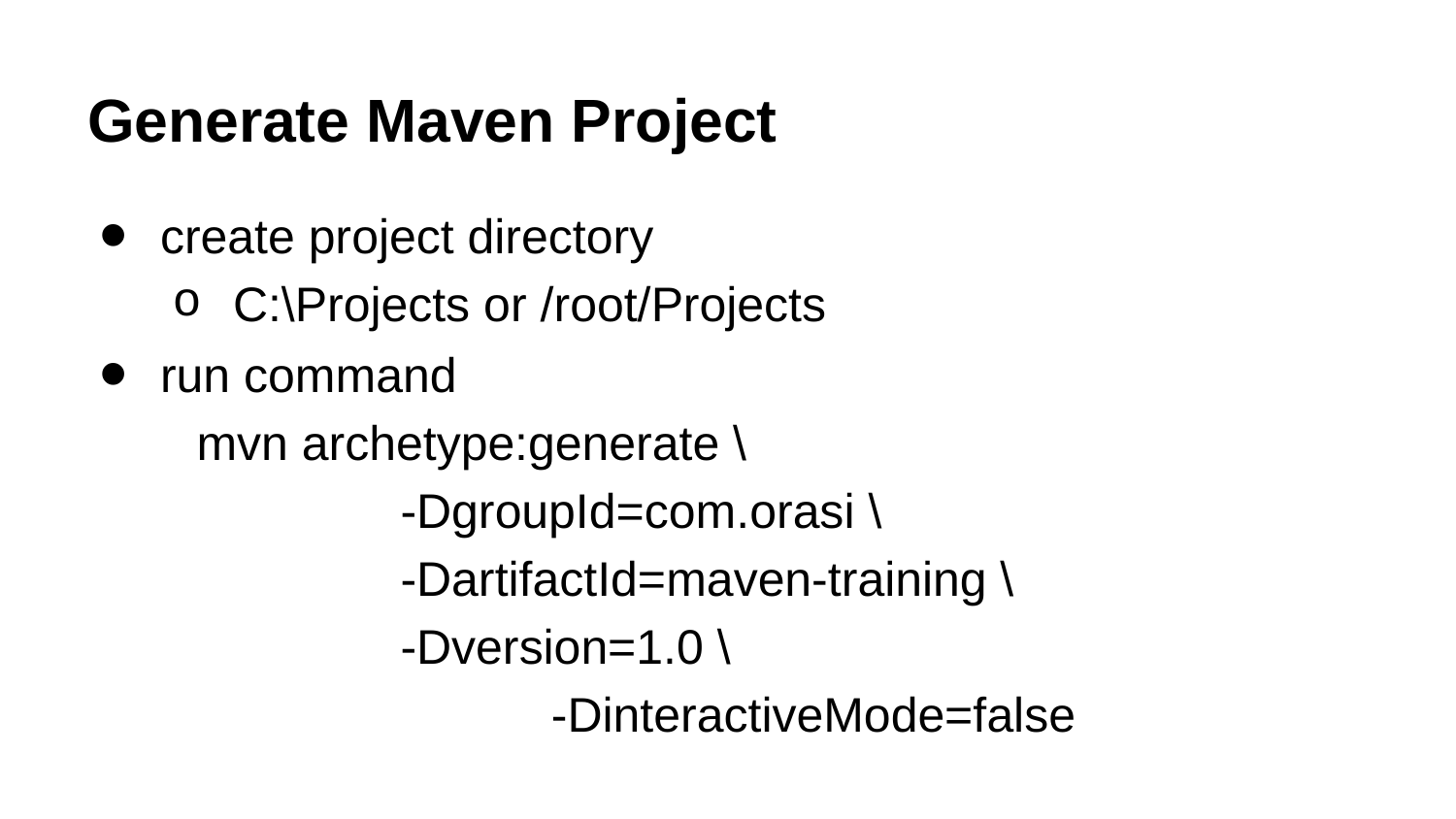

# Generate Maven Project
create project directory
C:\Projects or /root/Projects
run command
mvn archetype:generate \
               -DgroupId=com.orasi \
               -DartifactId=maven-training \
               -Dversion=1.0 \
			  -DinteractiveMode=false